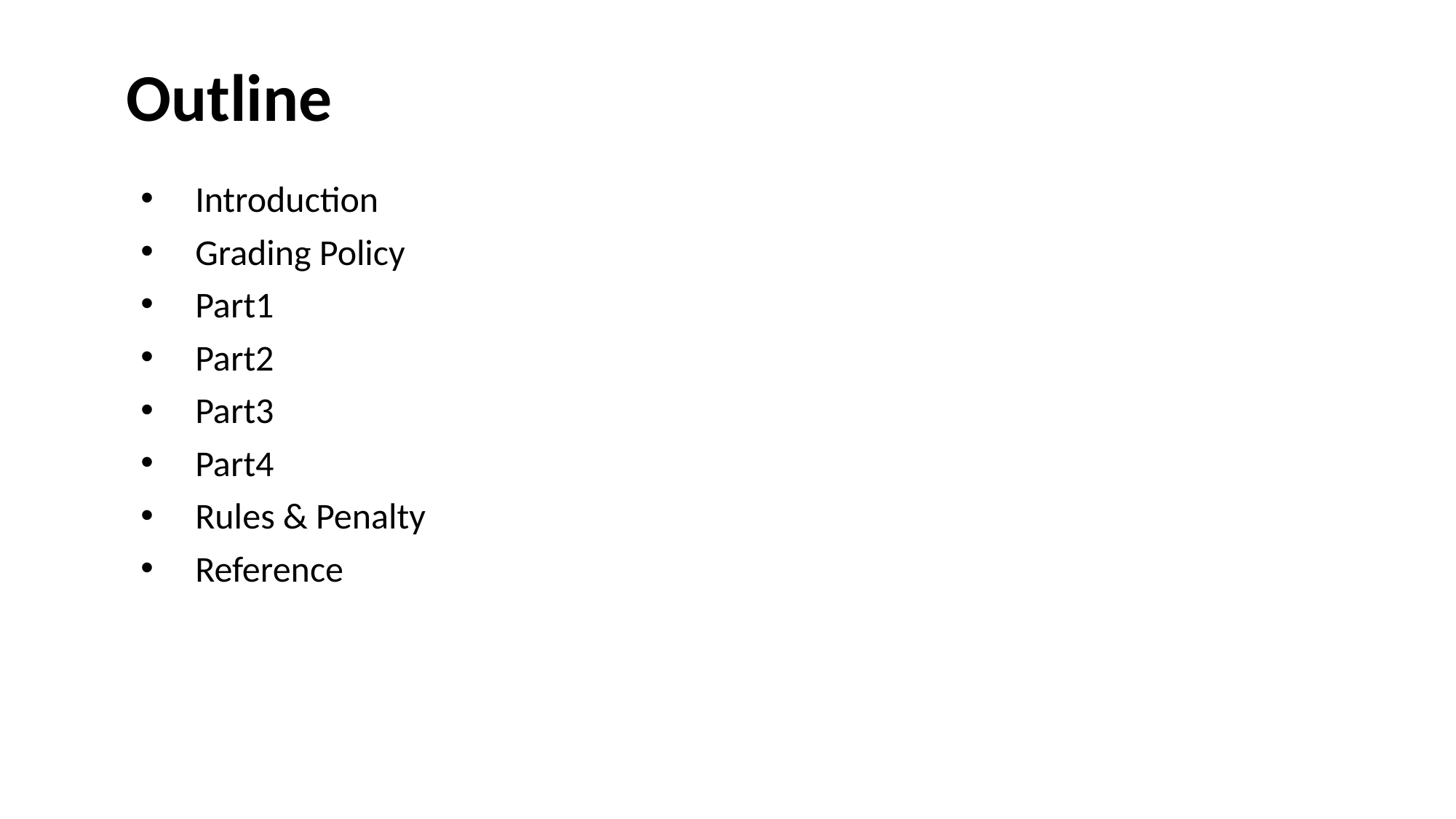

Outline
Introduction
Grading Policy
Part1
Part2
Part3
Part4
Rules & Penalty
Reference